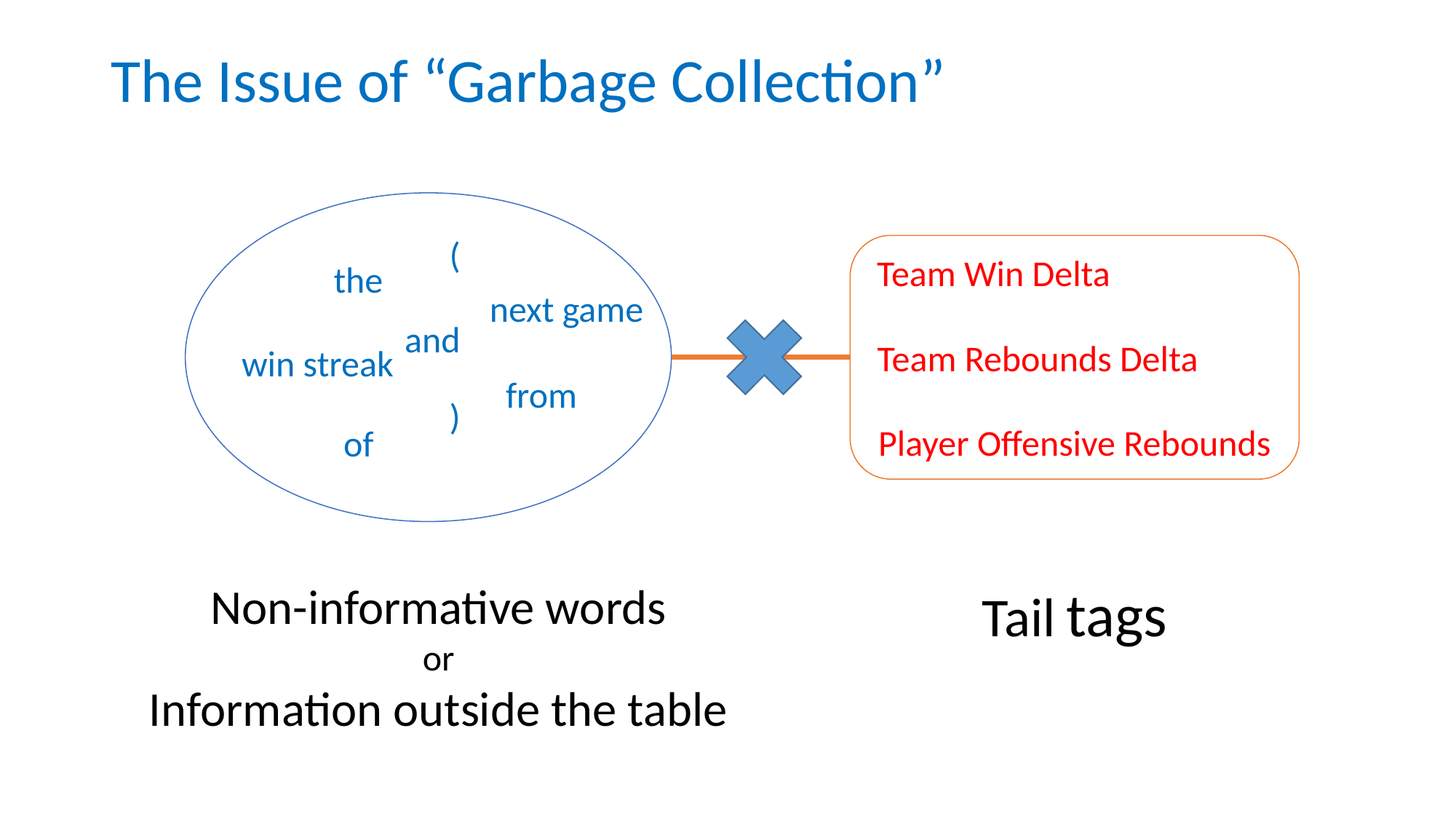

# The Issue of “Garbage Collection”

(

Team Win Delta
the
next game

and
Team Rebounds Delta
win streak
from
)
Player Offensive Rebounds
of
Tail tags
Non-informative words
or
Information outside the table